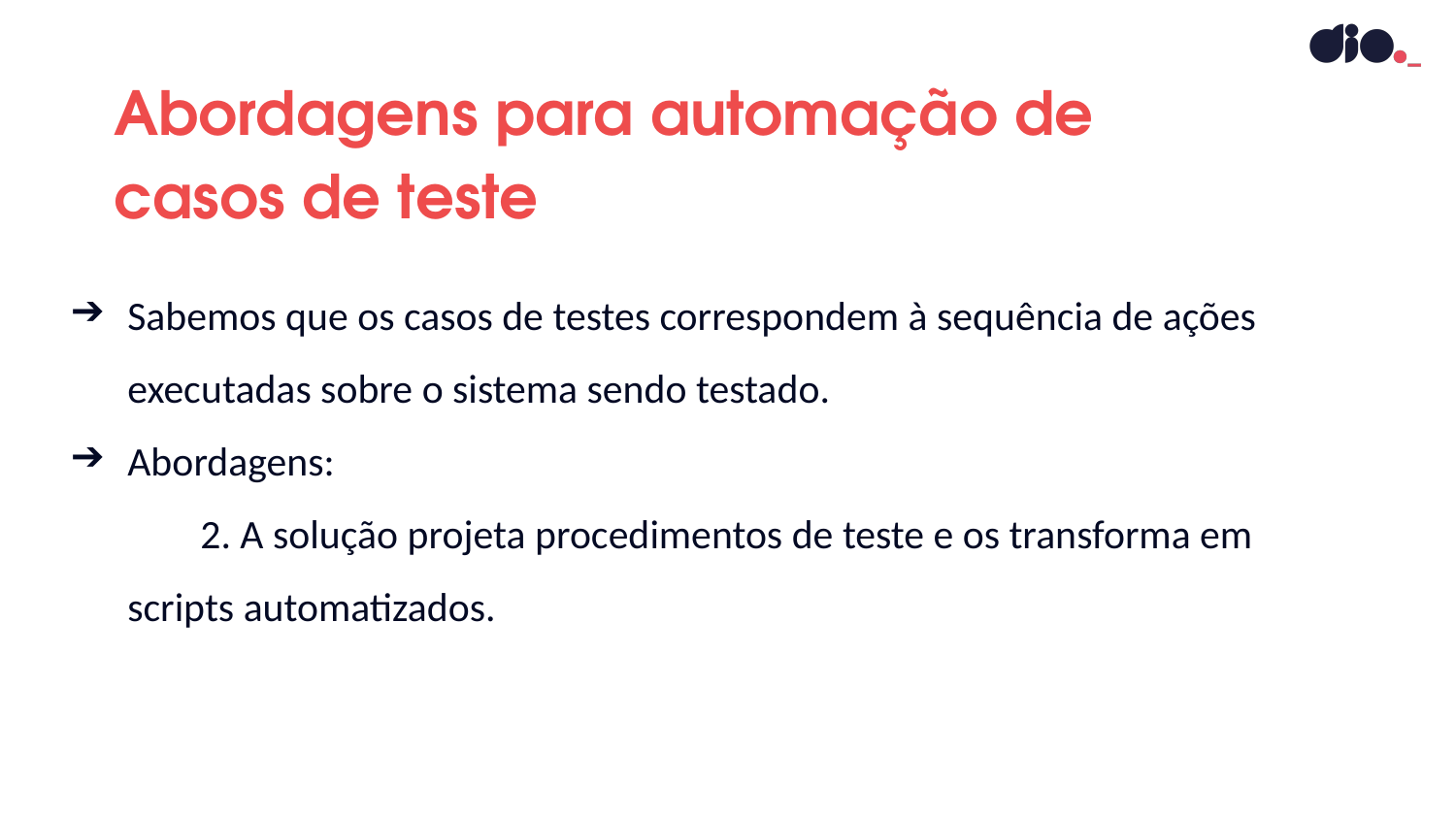

Abordagens para automação de casos de teste
Sabemos que os casos de testes correspondem à sequência de ações executadas sobre o sistema sendo testado.
Abordagens:
2. A solução projeta procedimentos de teste e os transforma em scripts automatizados.